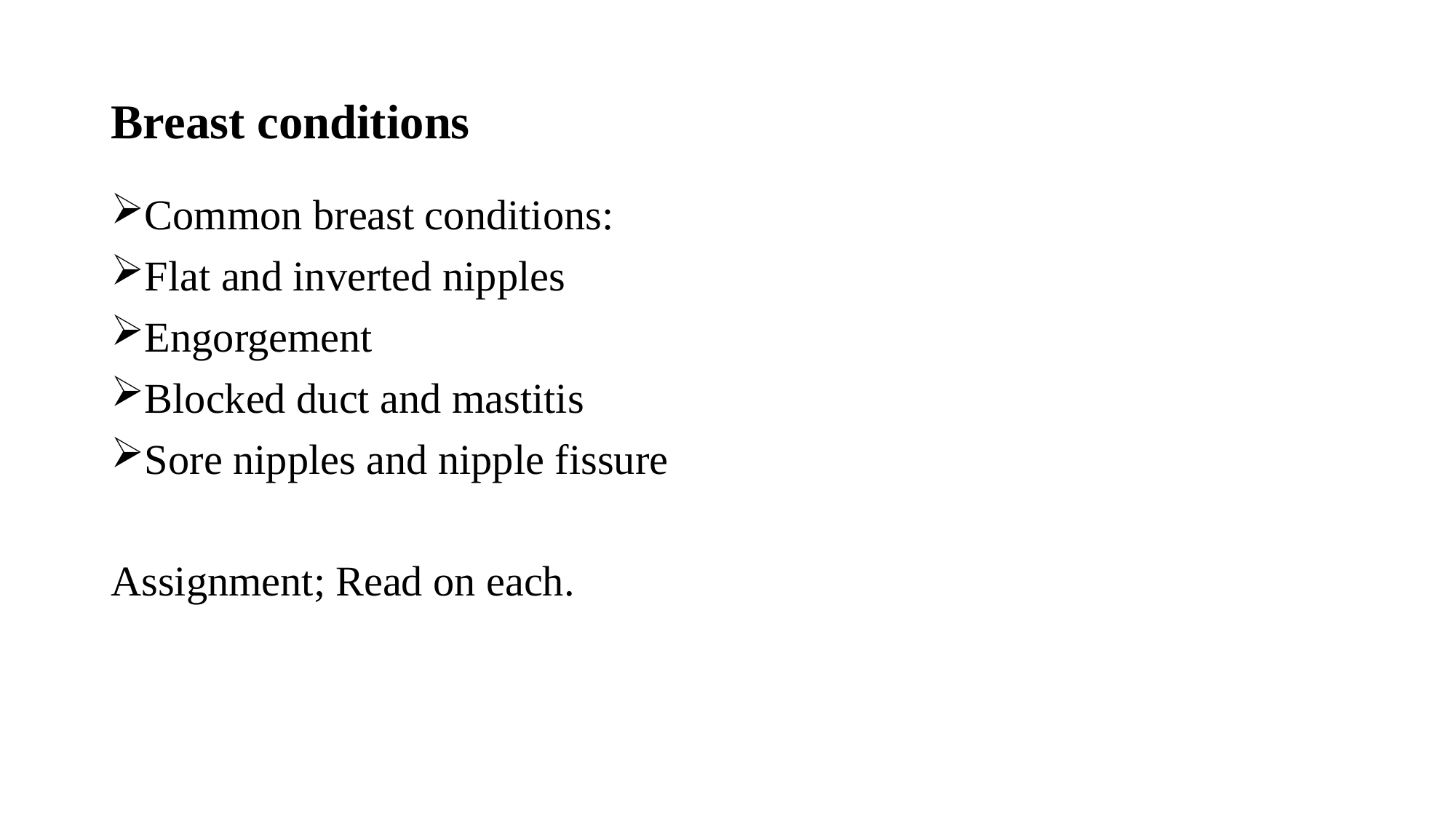

# Breast conditions
Common breast conditions:
Flat and inverted nipples
Engorgement
Blocked duct and mastitis
Sore nipples and nipple fissure

Assignment; Read on each.